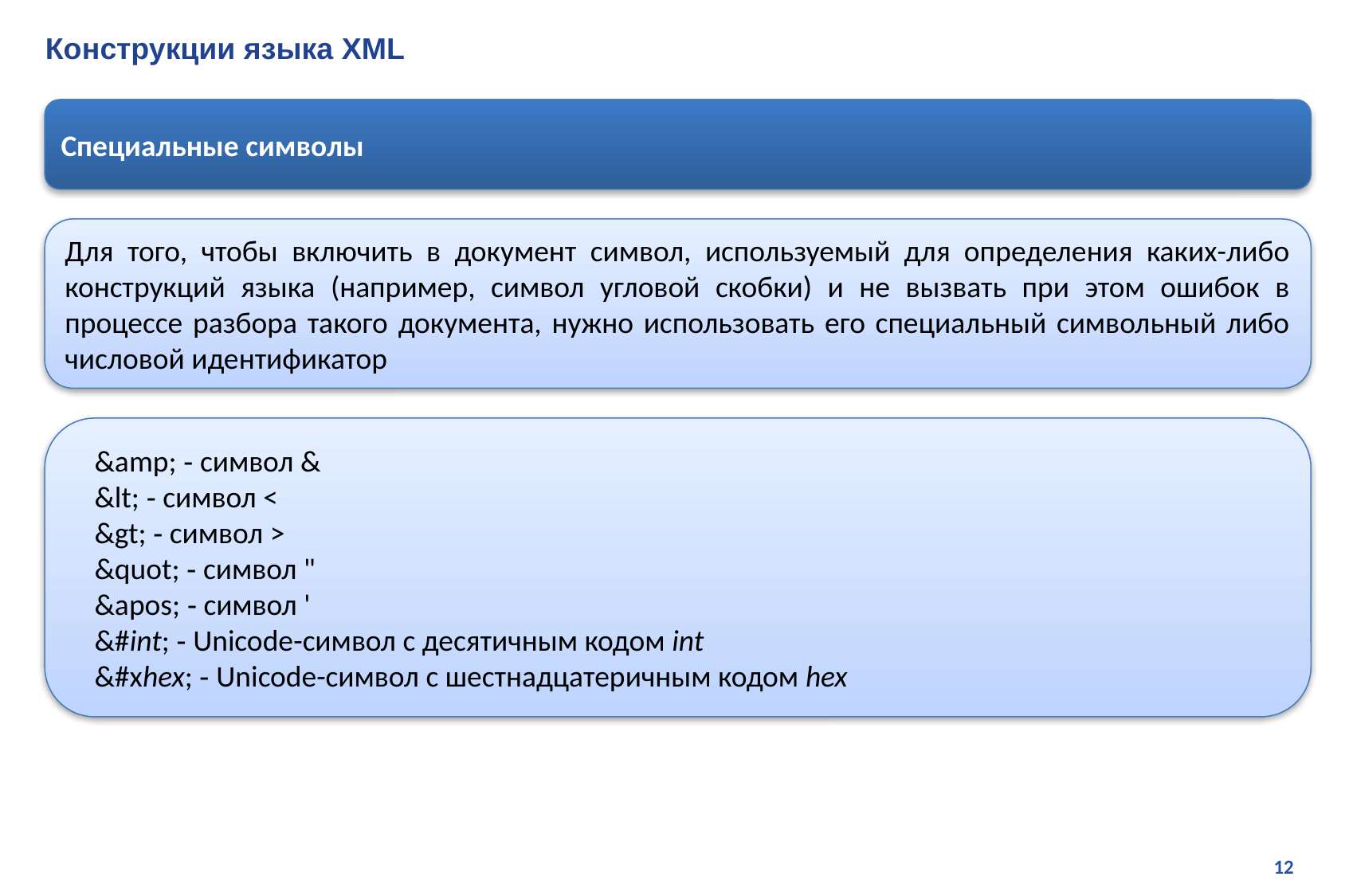

# Конструкции языка XML
Специальные символы
Для того, чтобы включить в документ символ, используемый для определения каких-либо конструкций языка (например, символ угловой скобки) и не вызвать при этом ошибок в процессе разбора такого документа, нужно использовать его специальный символьный либо числовой идентификатор
&amp; ‑ символ &
&lt; ‑ символ <
&gt; ‑ символ >
&quot; ‑ символ "
&apos; ‑ символ '
&#int; ‑ Unicode-символ с десятичным кодом int
&#xhex; ‑ Unicode-символ с шестнадцатеричным кодом hex